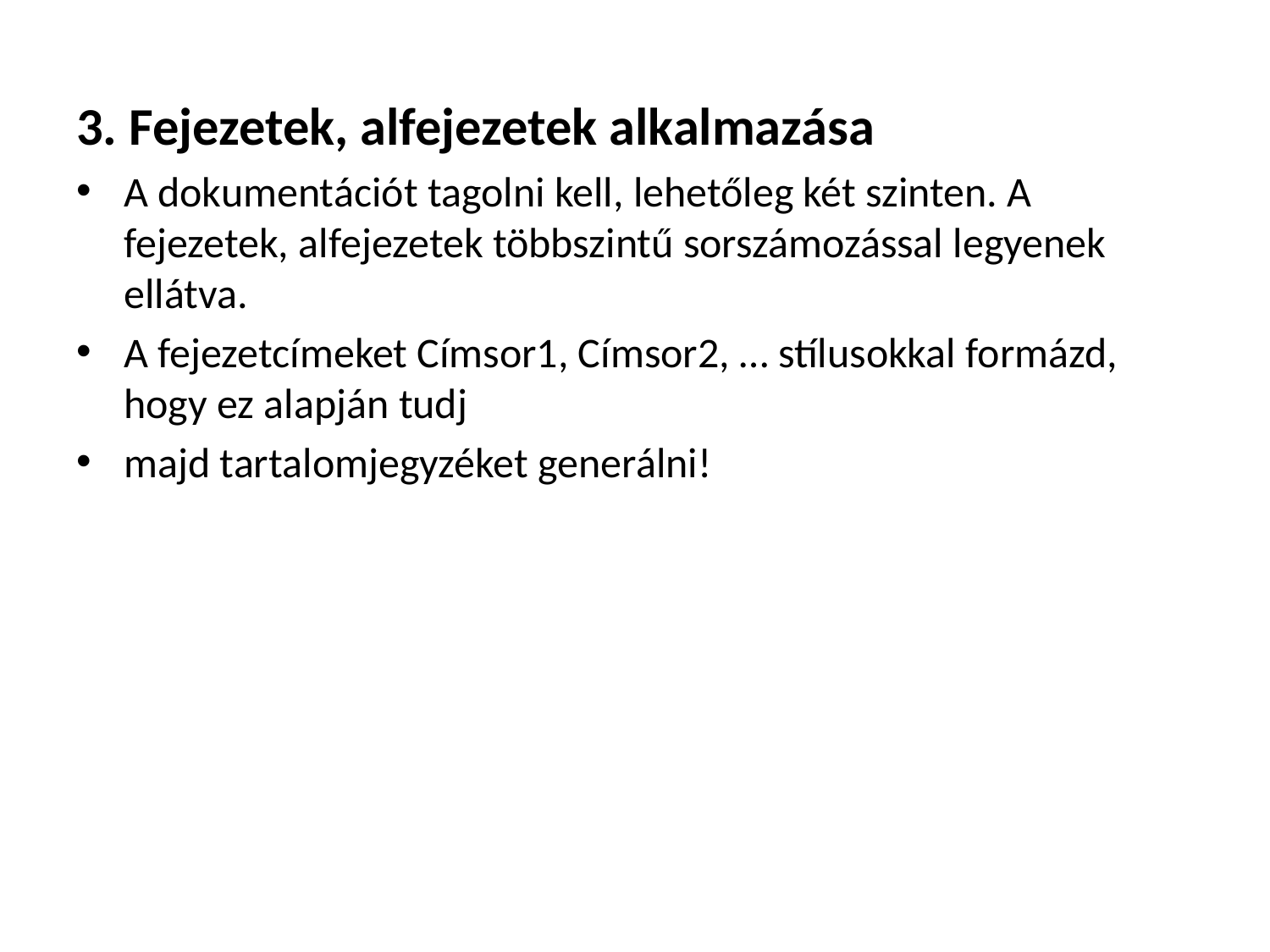

3. Fejezetek, alfejezetek alkalmazása
A dokumentációt tagolni kell, lehetőleg két szinten. A fejezetek, alfejezetek többszintű sorszámozással legyenek ellátva.
A fejezetcímeket Címsor1, Címsor2, … stílusokkal formázd, hogy ez alapján tudj
majd tartalomjegyzéket generálni!